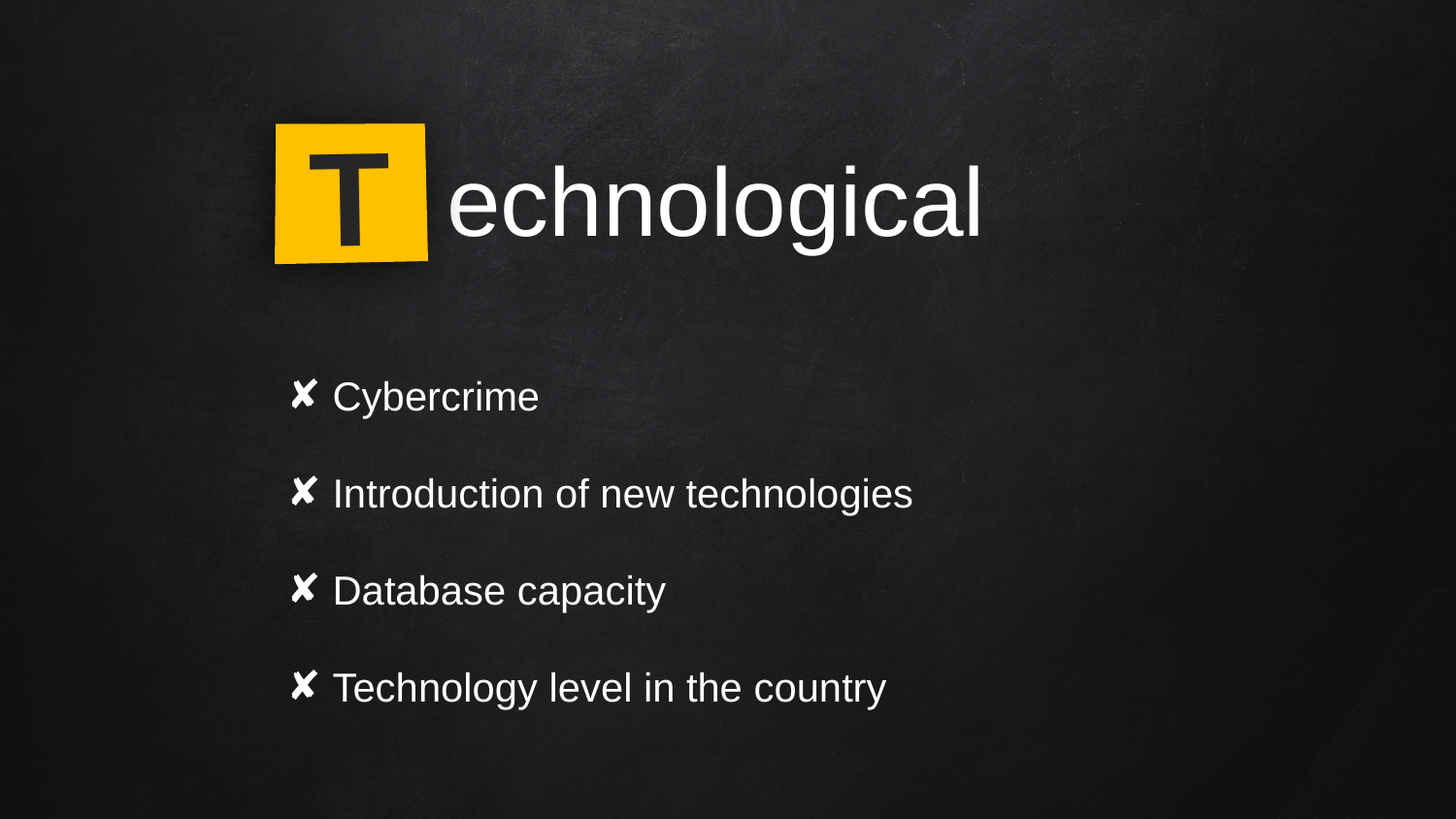

T
echnological
 Cybercrime
 Introduction of new technologies
 Database capacity
 Technology level in the country